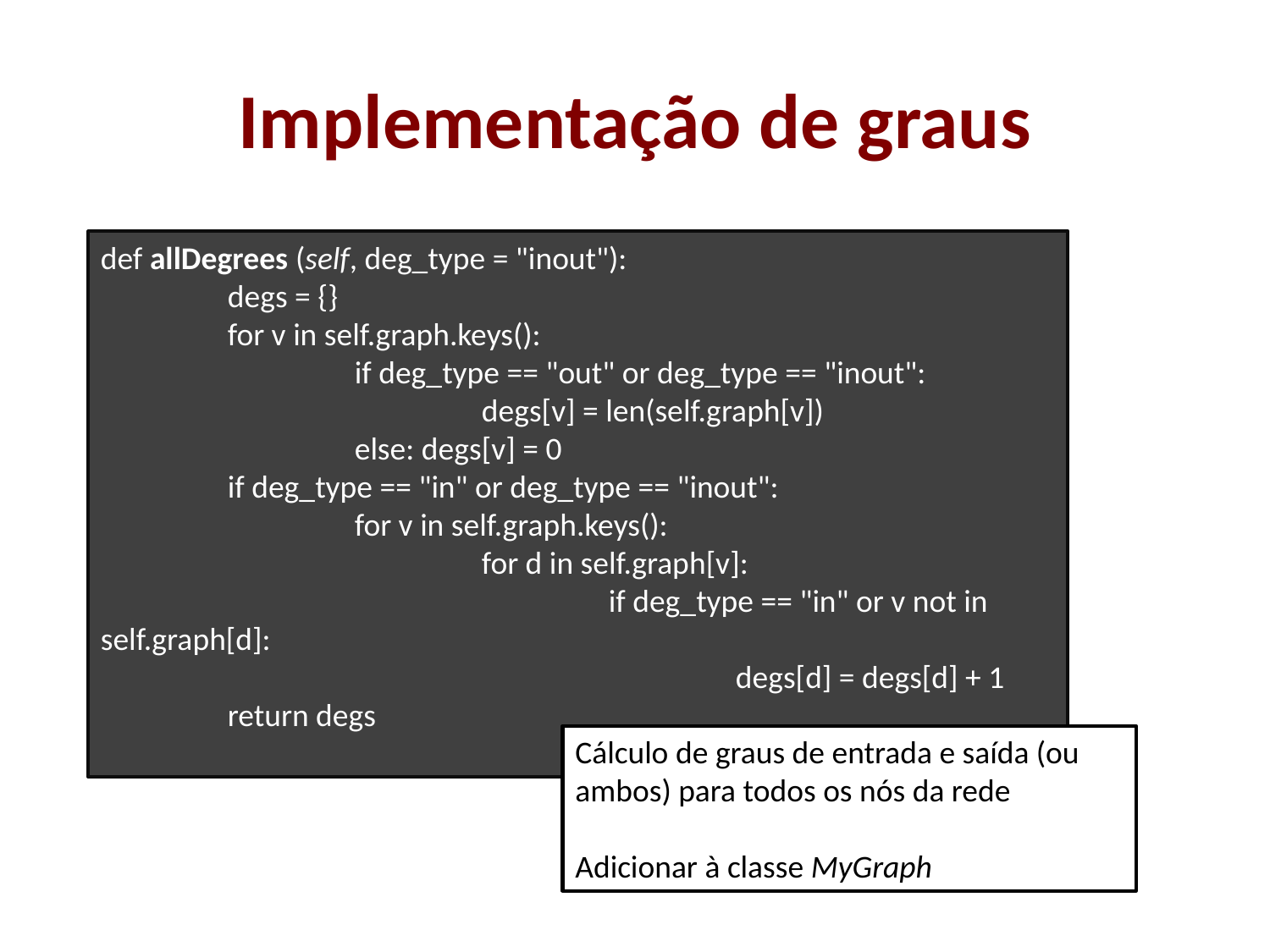

# Implementação de graus
def allDegrees (self, deg_type = "inout"):
	degs = {}
	for v in self.graph.keys():
		if deg_type == "out" or deg_type == "inout":
			degs[v] = len(self.graph[v])
		else: degs[v] = 0
	if deg_type == "in" or deg_type == "inout":
		for v in self.graph.keys():
			for d in self.graph[v]:
				if deg_type == "in" or v not in self.graph[d]:
					degs[d] = degs[d] + 1
	return degs

Cálculo de graus de entrada e saída (ou ambos) para todos os nós da rede

Adicionar à classe MyGraph